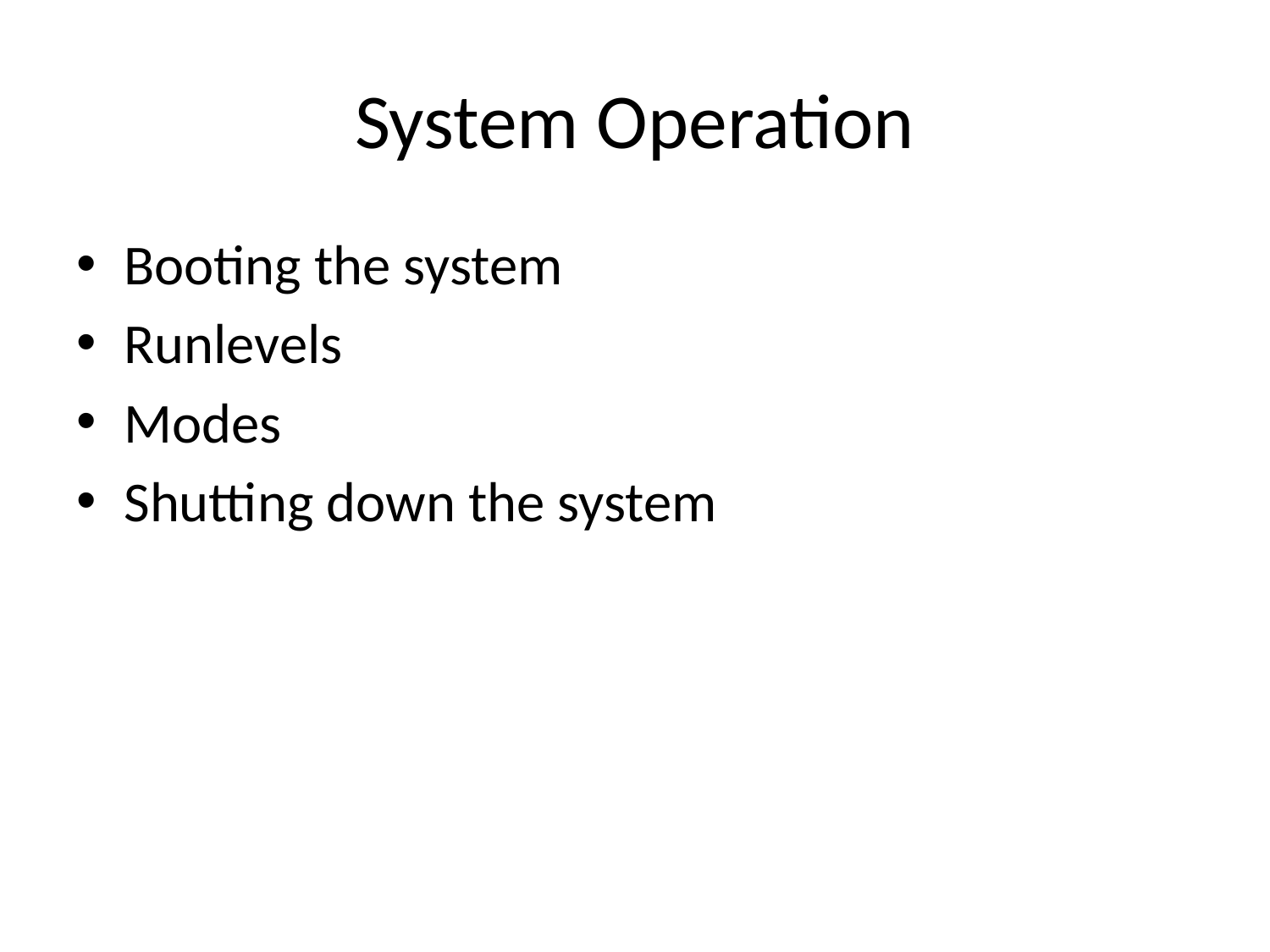

# System Operation
Booting the system
Runlevels
Modes
Shutting down the system